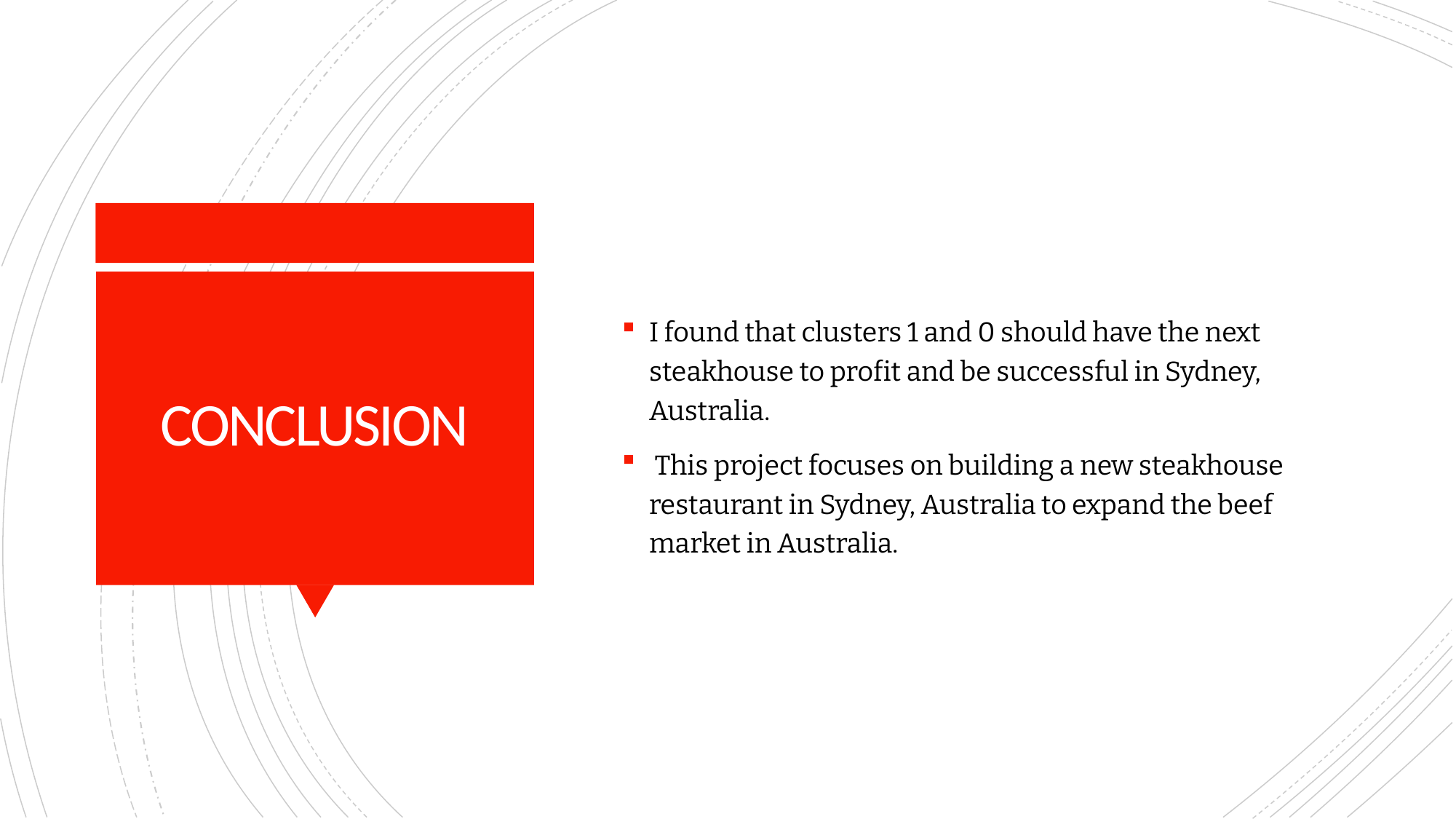

I found that clusters 1 and 0 should have the next steakhouse to profit and be successful in Sydney, Australia.
 This project focuses on building a new steakhouse restaurant in Sydney, Australia to expand the beef market in Australia.
# CONCLUSION